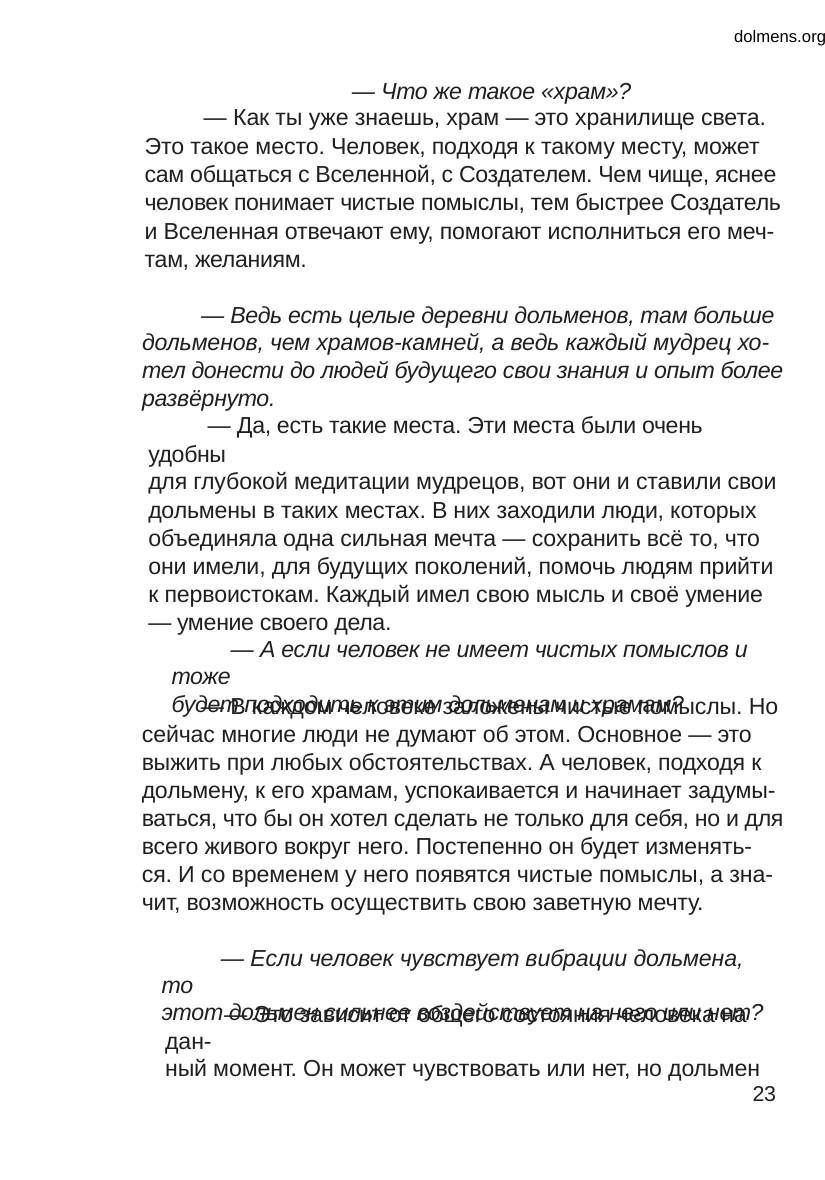

dolmens.org

— Что же такое «храм»?

— Как ты уже знаешь, храм — это хранилище света.
Это такое место. Человек, подходя к такому месту, может
сам общаться с Вселенной, с Создателем. Чем чище, яснее
человек понимает чистые помыслы, тем быстрее Создатель
и Вселенная отвечают ему, помогают исполниться его меч-
там, желаниям.

— Ведь есть целые деревни дольменов, там больше
дольменов, чем храмов-камней, а ведь каждый мудрец хо-
тел донести до людей будущего свои знания и опыт более
развёрнуто.

— Да, есть такие места. Эти места были очень удобны
для глубокой медитации мудрецов, вот они и ставили свои
дольмены в таких местах. В них заходили люди, которых
объединяла одна сильная мечта — сохранить всё то, что
они имели, для будущих поколений, помочь людям прийти
к первоистокам. Каждый имел свою мысль и своё умение
— умение своего дела.

— А если человек не имеет чистых помыслов и тоже
будет подходить к этим дольменам и храмам?

— В каждом человеке заложены чистые помыслы. Но
сейчас многие люди не думают об этом. Основное — это
выжить при любых обстоятельствах. А человек, подходя к
дольмену, к его храмам, успокаивается и начинает задумы-
ваться, что бы он хотел сделать не только для себя, но и для
всего живого вокруг него. Постепенно он будет изменять-
ся. И со временем у него появятся чистые помыслы, а зна-
чит, возможность осуществить свою заветную мечту.

— Если человек чувствует вибрации дольмена, то
этот дольмен сильнее воздействует на него или нет?

— Это зависит от общего состояния человека на дан-
ный момент. Он может чувствовать или нет, но дольмен

23